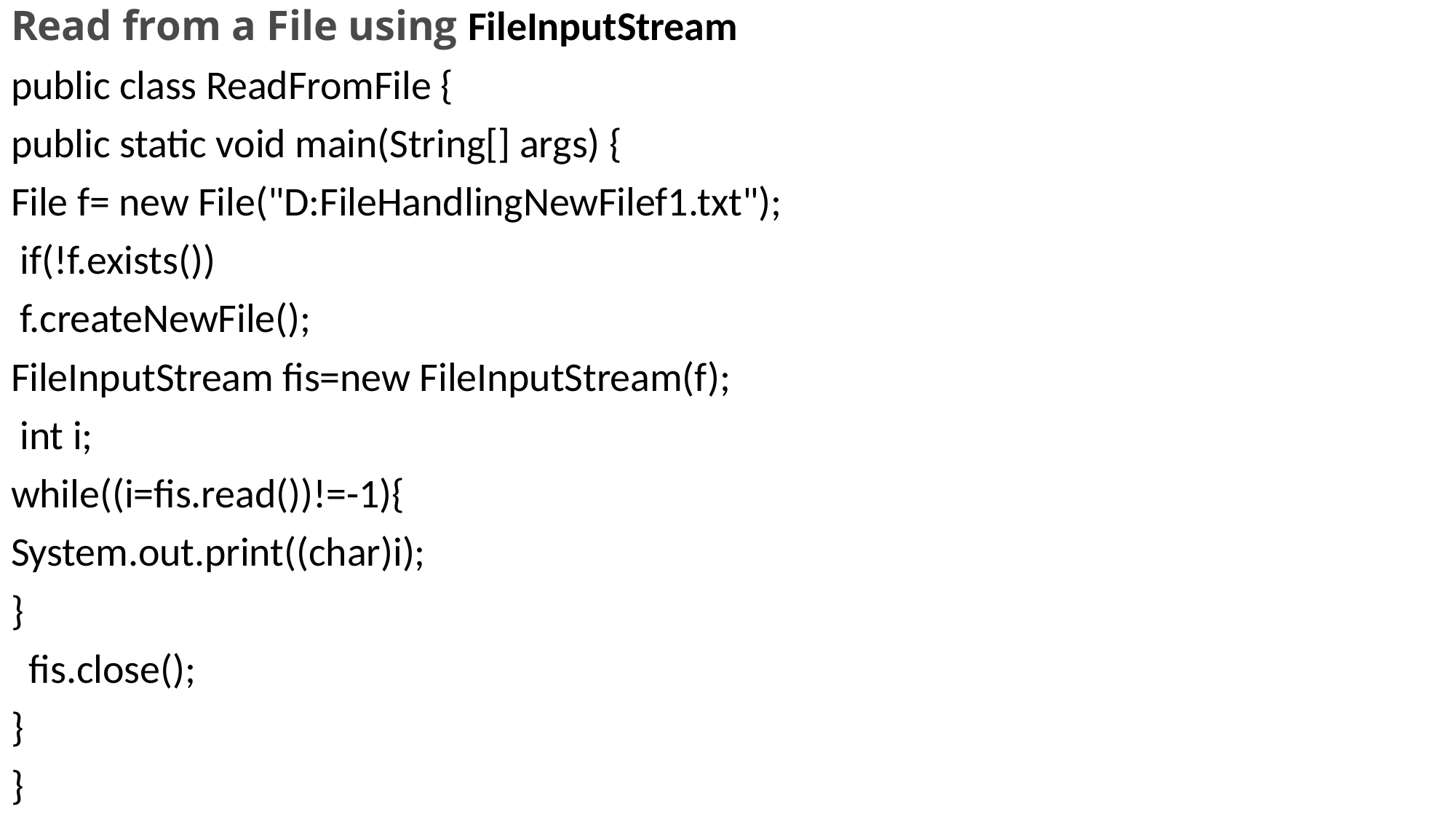

Read from a File using FileInputStream
public class ReadFromFile {
public static void main(String[] args) {
File f= new File("D:FileHandlingNewFilef1.txt");
 if(!f.exists())
 f.createNewFile();
FileInputStream fis=new FileInputStream(f);
 int i;
while((i=fis.read())!=-1){
System.out.print((char)i);
}
  fis.close();
}
}